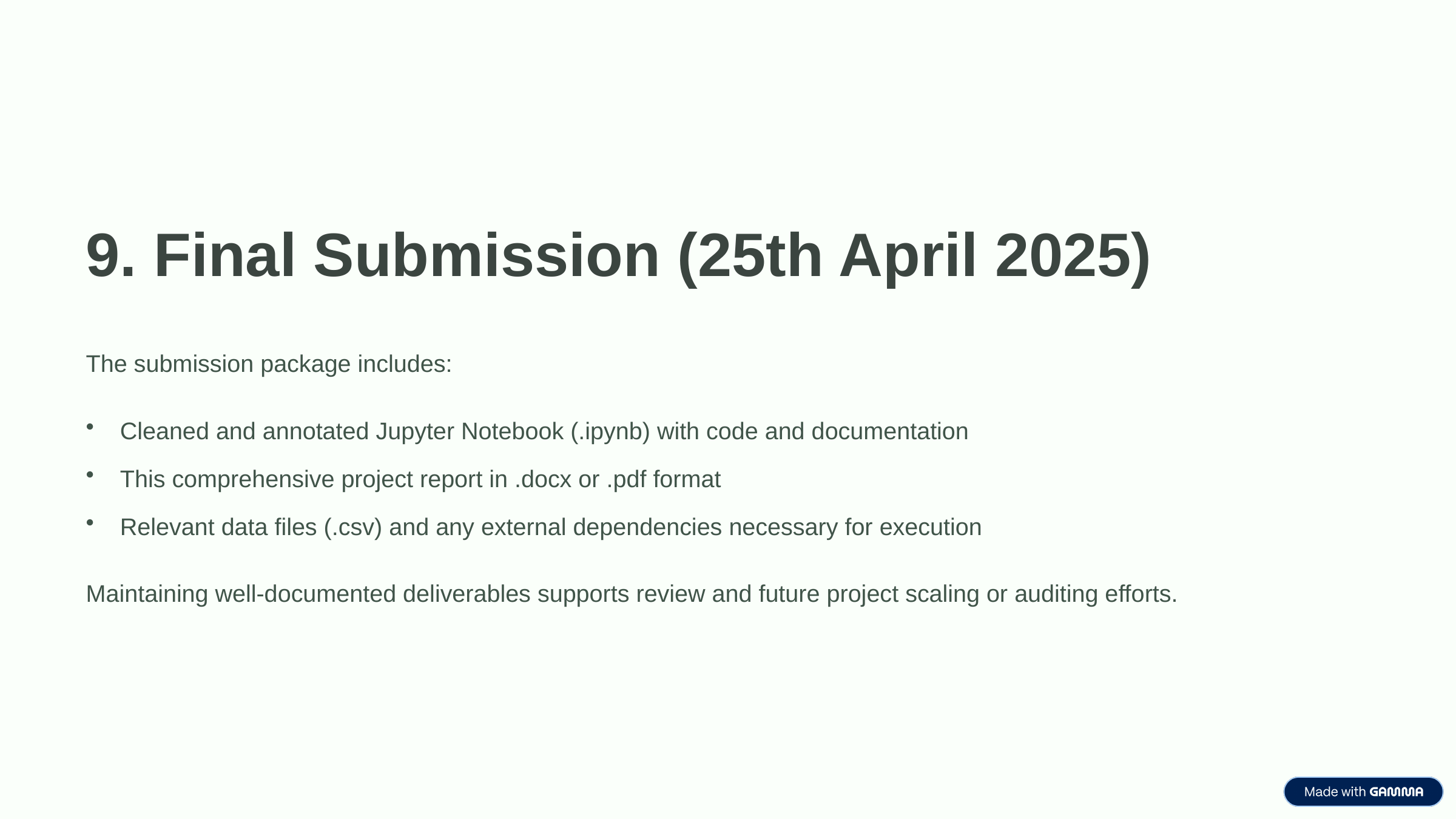

9. Final Submission (25th April 2025)
The submission package includes:
Cleaned and annotated Jupyter Notebook (.ipynb) with code and documentation
This comprehensive project report in .docx or .pdf format
Relevant data files (.csv) and any external dependencies necessary for execution
Maintaining well-documented deliverables supports review and future project scaling or auditing efforts.